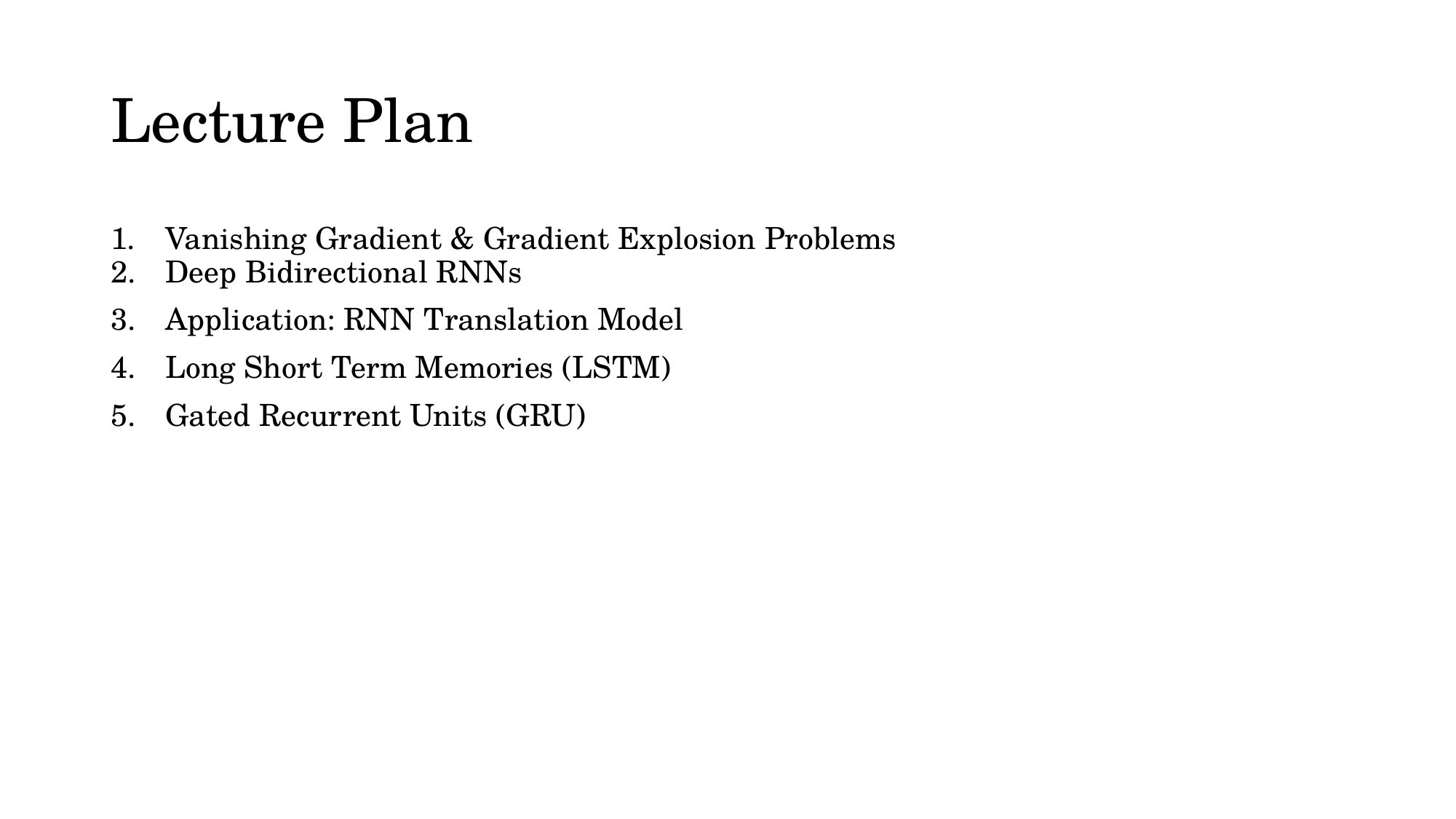

# Lecture Plan
Vanishing Gradient & Gradient Explosion Problems
Deep Bidirectional RNNs
Application: RNN Translation Model
Long Short Term Memories (LSTM)
Gated Recurrent Units (GRU)